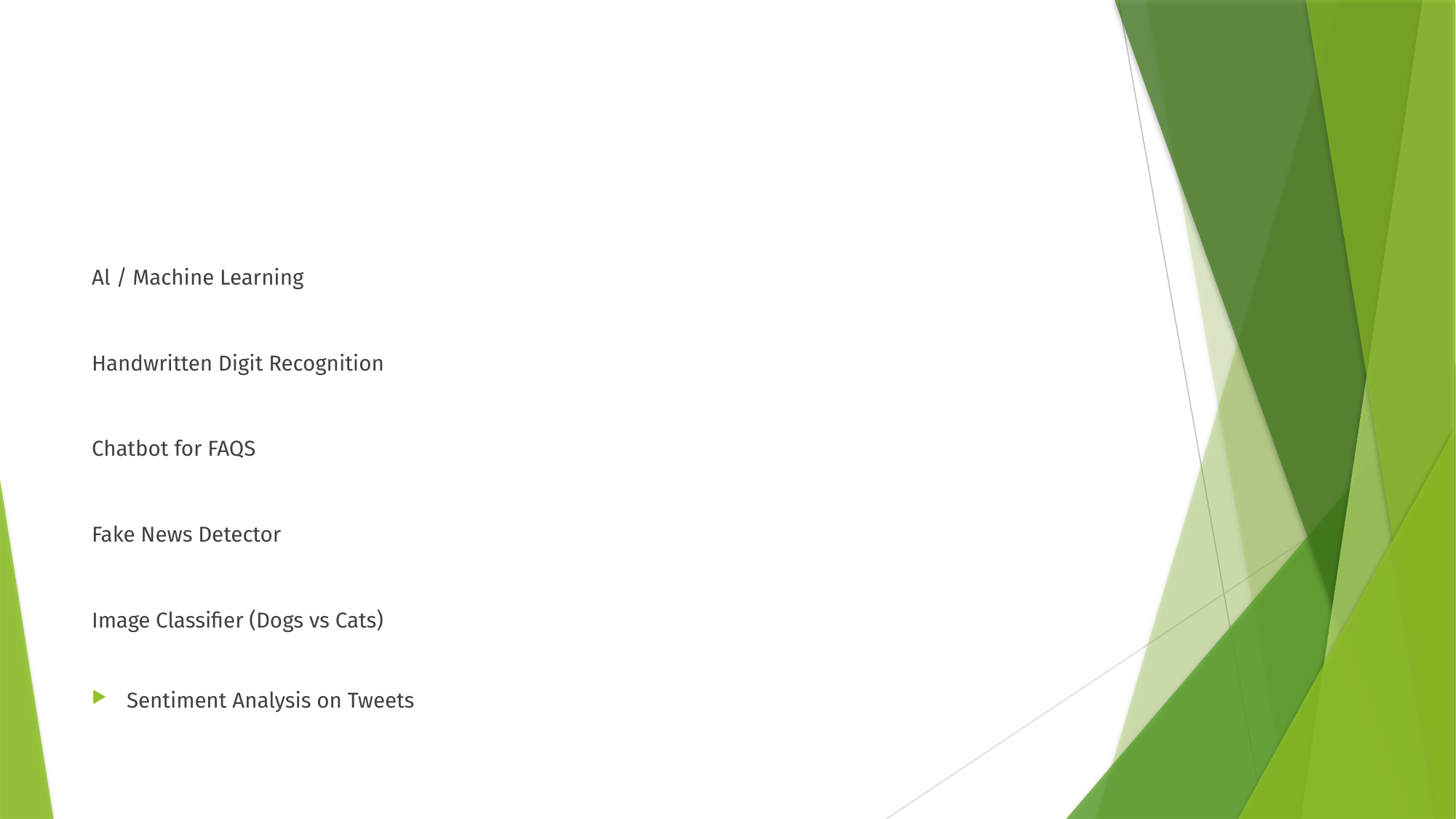

#
Al / Machine Learning

Handwritten Digit Recognition

Chatbot for FAQS

Fake News Detector

Image Classifier (Dogs vs Cats)

Sentiment Analysis on Tweets